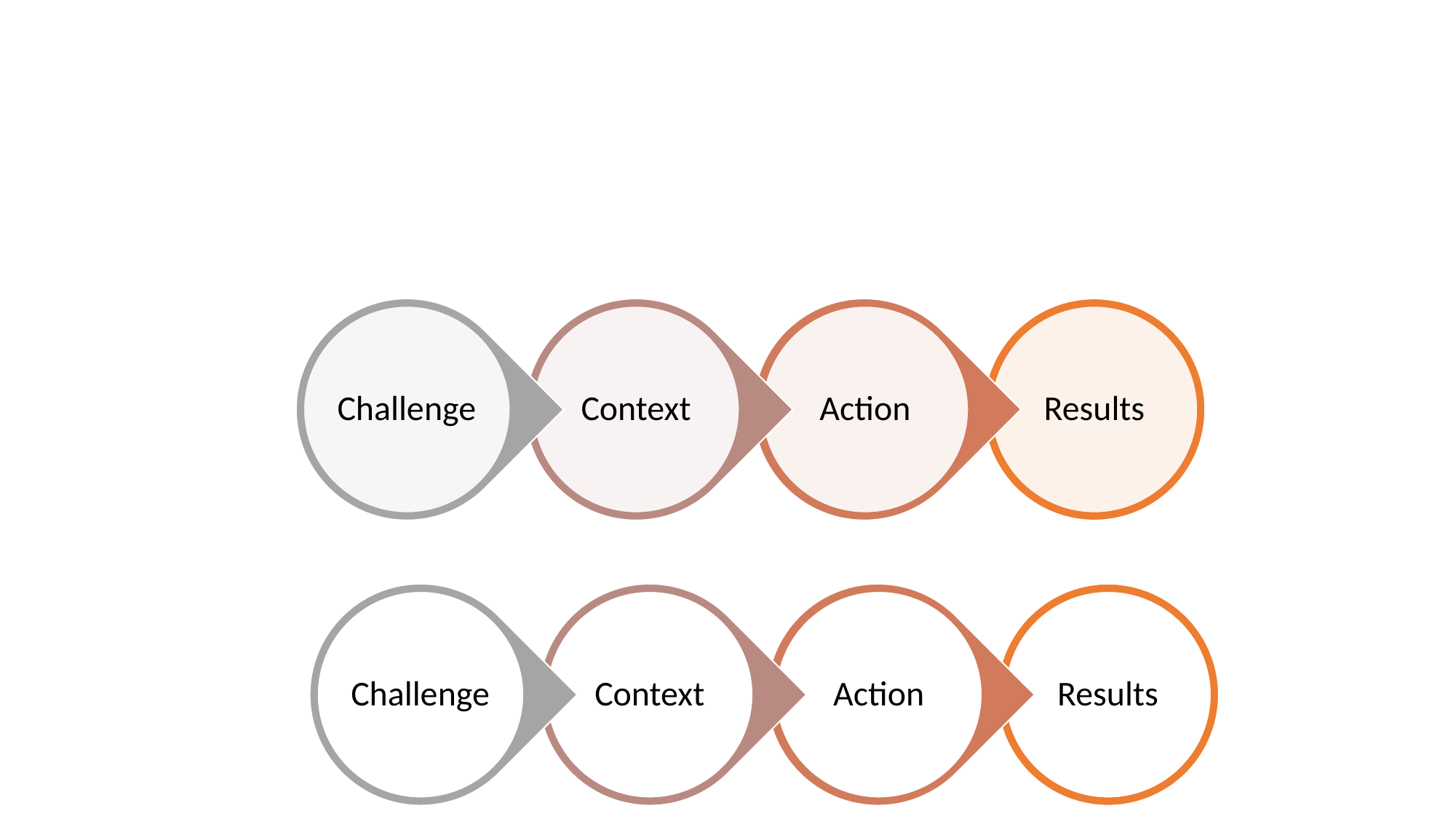

Results
Action
Context
Challenge

Challenge

Context

Action

Results